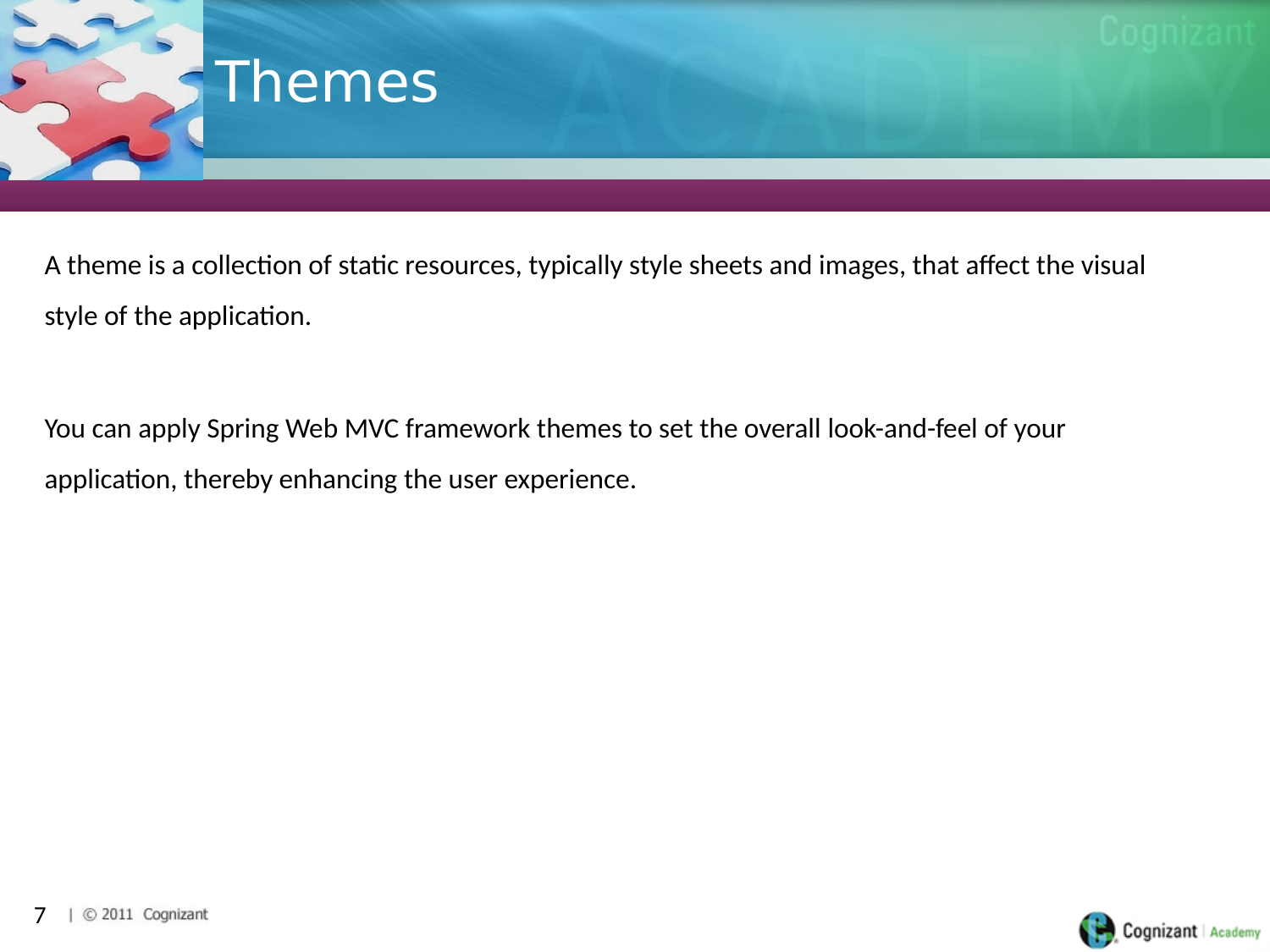

# Themes
A theme is a collection of static resources, typically style sheets and images, that affect the visual style of the application.

You can apply Spring Web MVC framework themes to set the overall look-and-feel of your application, thereby enhancing the user experience.

7